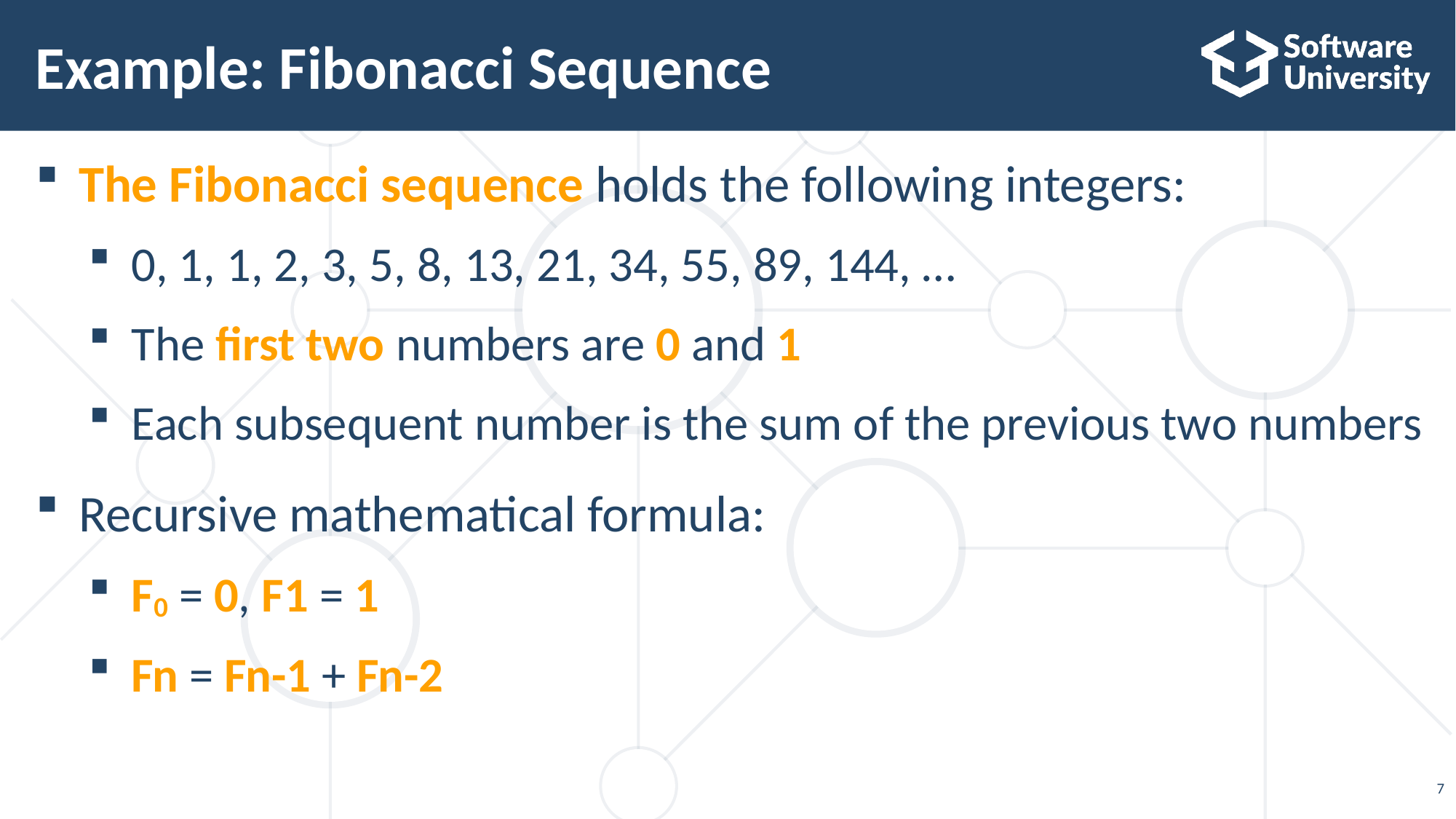

# Example: Fibonacci Sequence
The Fibonacci sequence holds the following integers:
0, 1, 1, 2, 3, 5, 8, 13, 21, 34, 55, 89, 144, …
The first two numbers are 0 and 1
Each subsequent number is the sum of the previous two numbers
Recursive mathematical formula:
F0 = 0, F1 = 1
Fn = Fn-1 + Fn-2
7